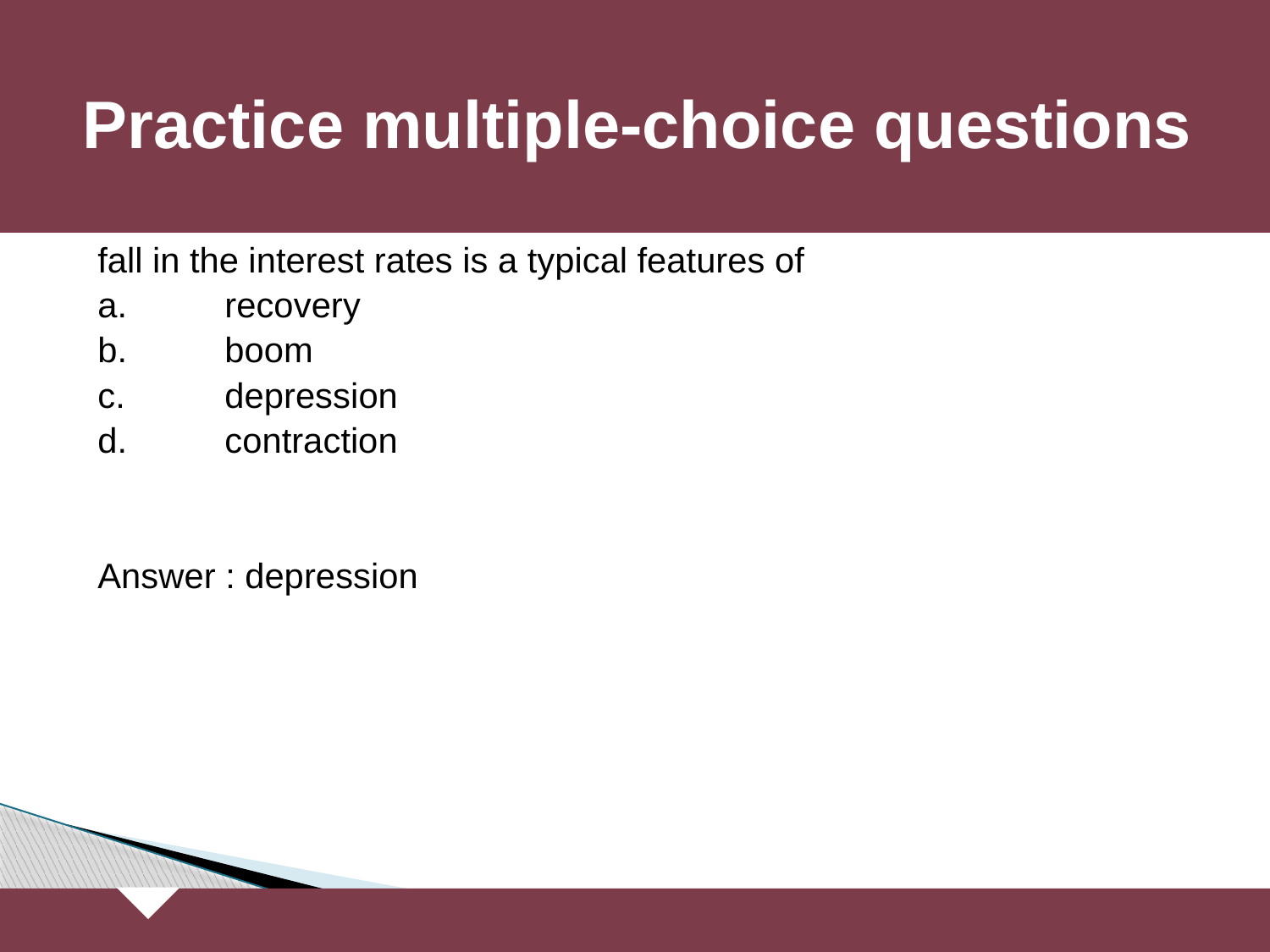

# Practice multiple-choice questions
fall in the interest rates is a typical features of
a.	recovery
b.	boom
c.	depression
d.	contraction

Answer : depression